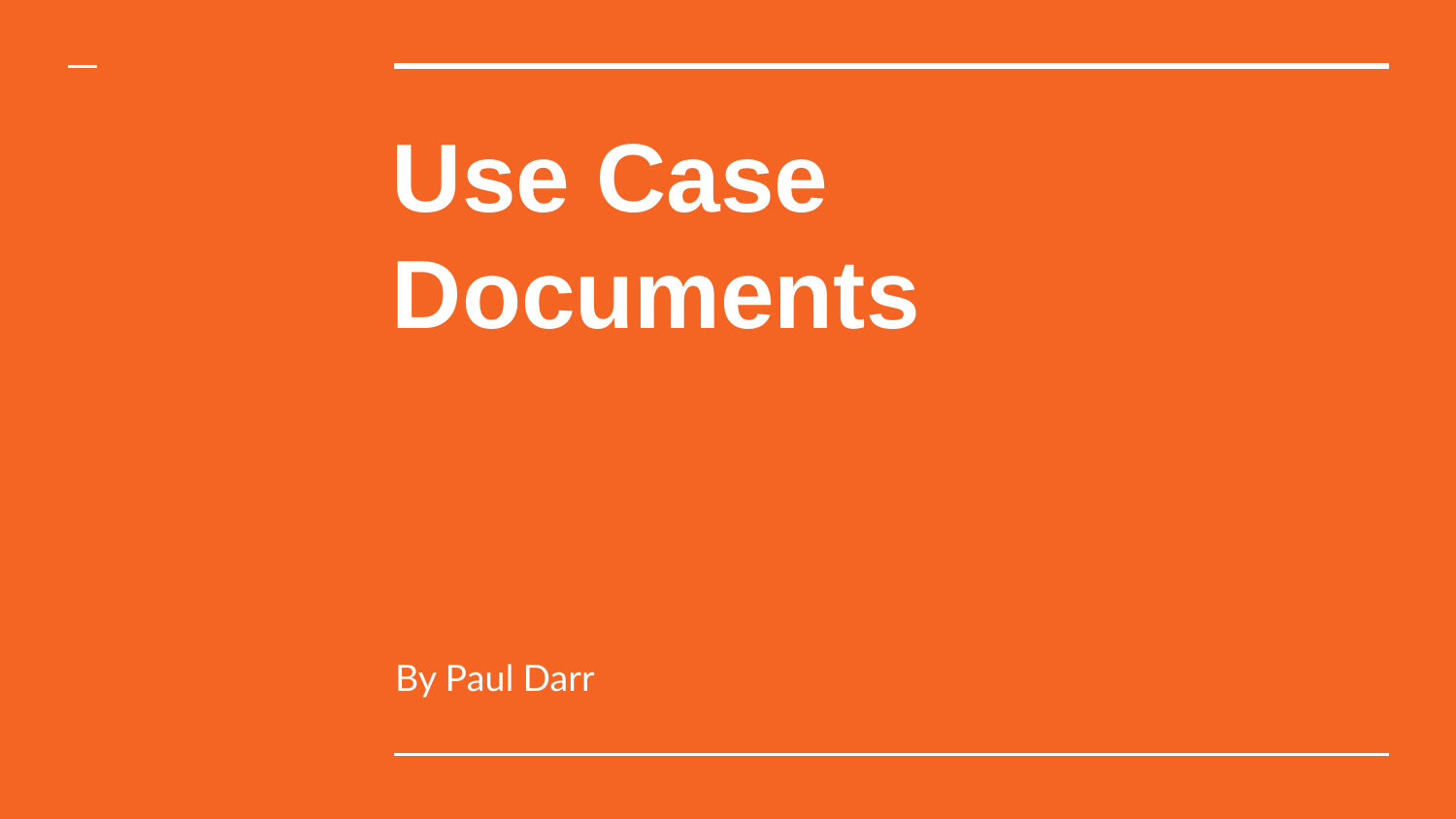

# Use Case Documents
By Paul Darr